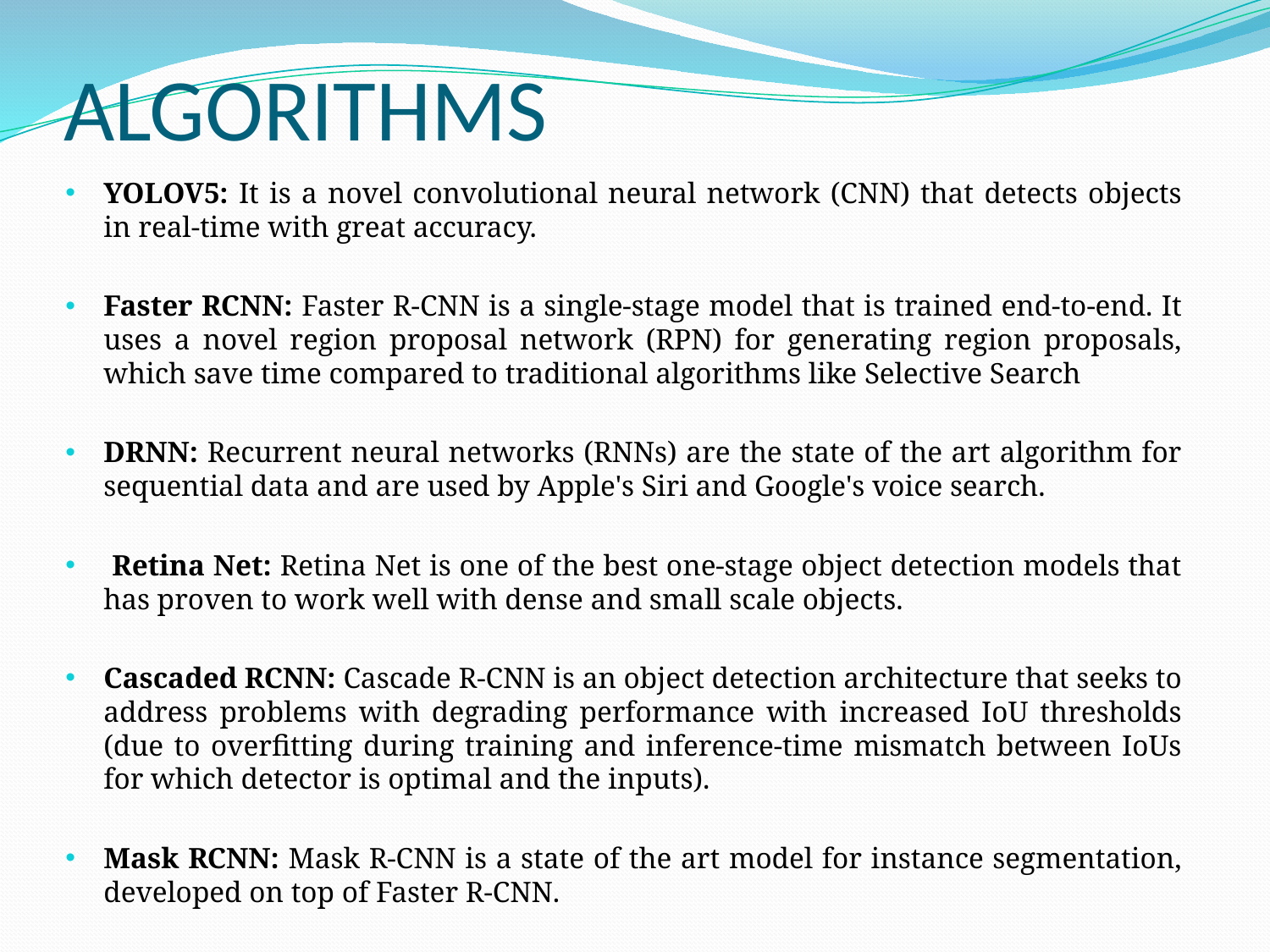

# ALGORITHMS
YOLOV5: It is a novel convolutional neural network (CNN) that detects objects in real-time with great accuracy.

Faster RCNN: Faster R-CNN is a single-stage model that is trained end-to-end. It uses a novel region proposal network (RPN) for generating region proposals, which save time compared to traditional algorithms like Selective Search

DRNN: Recurrent neural networks (RNNs) are the state of the art algorithm for sequential data and are used by Apple's Siri and Google's voice search.

 Retina Net: Retina Net is one of the best one-stage object detection models that has proven to work well with dense and small scale objects.

Cascaded RCNN: Cascade R-CNN is an object detection architecture that seeks to address problems with degrading performance with increased IoU thresholds (due to overfitting during training and inference-time mismatch between IoUs for which detector is optimal and the inputs).

Mask RCNN: Mask R-CNN is a state of the art model for instance segmentation, developed on top of Faster R-CNN.